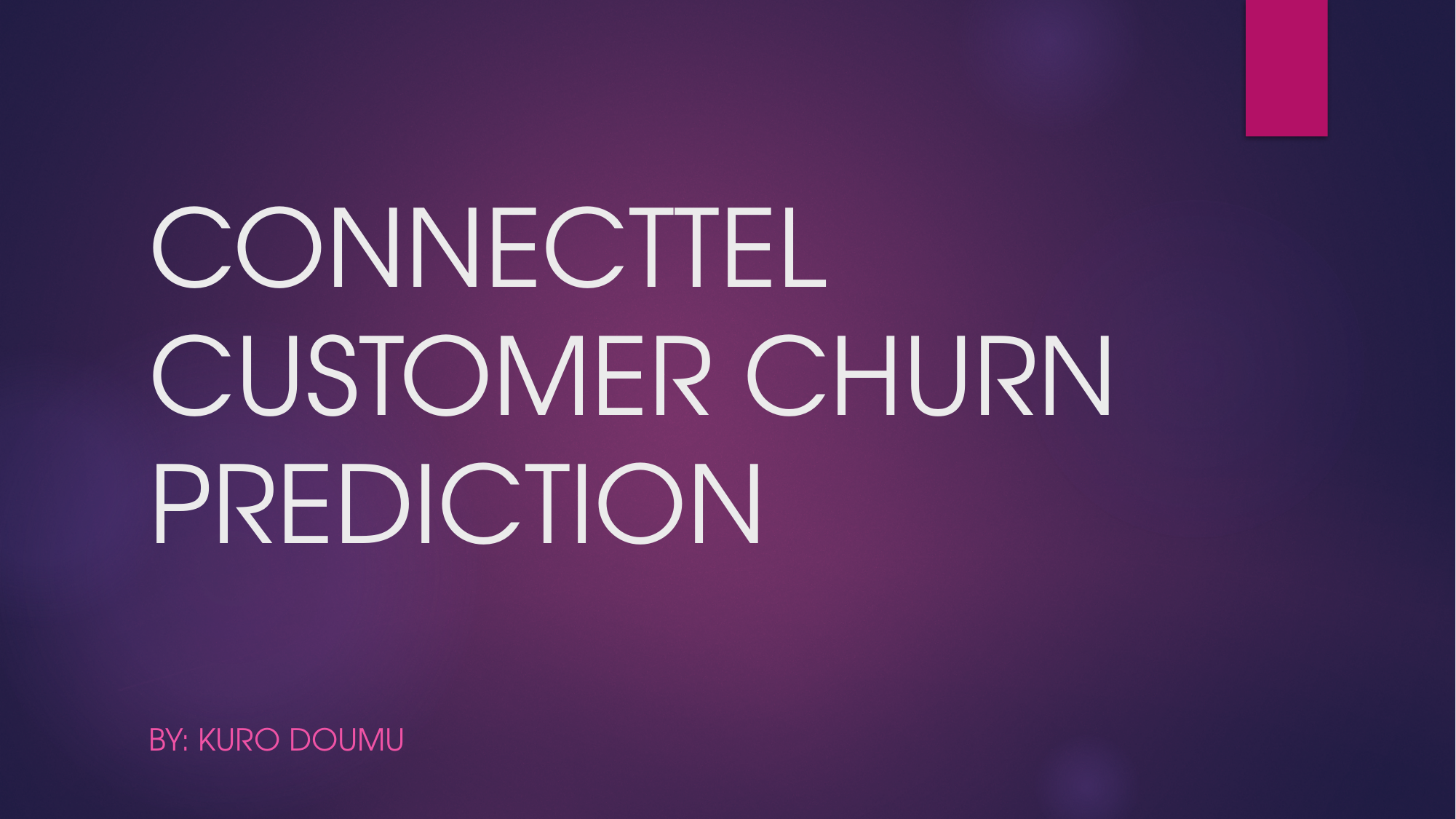

# CONNECTTEL CUSTOMER CHURN PREDICTION
By: Kuro Doumu